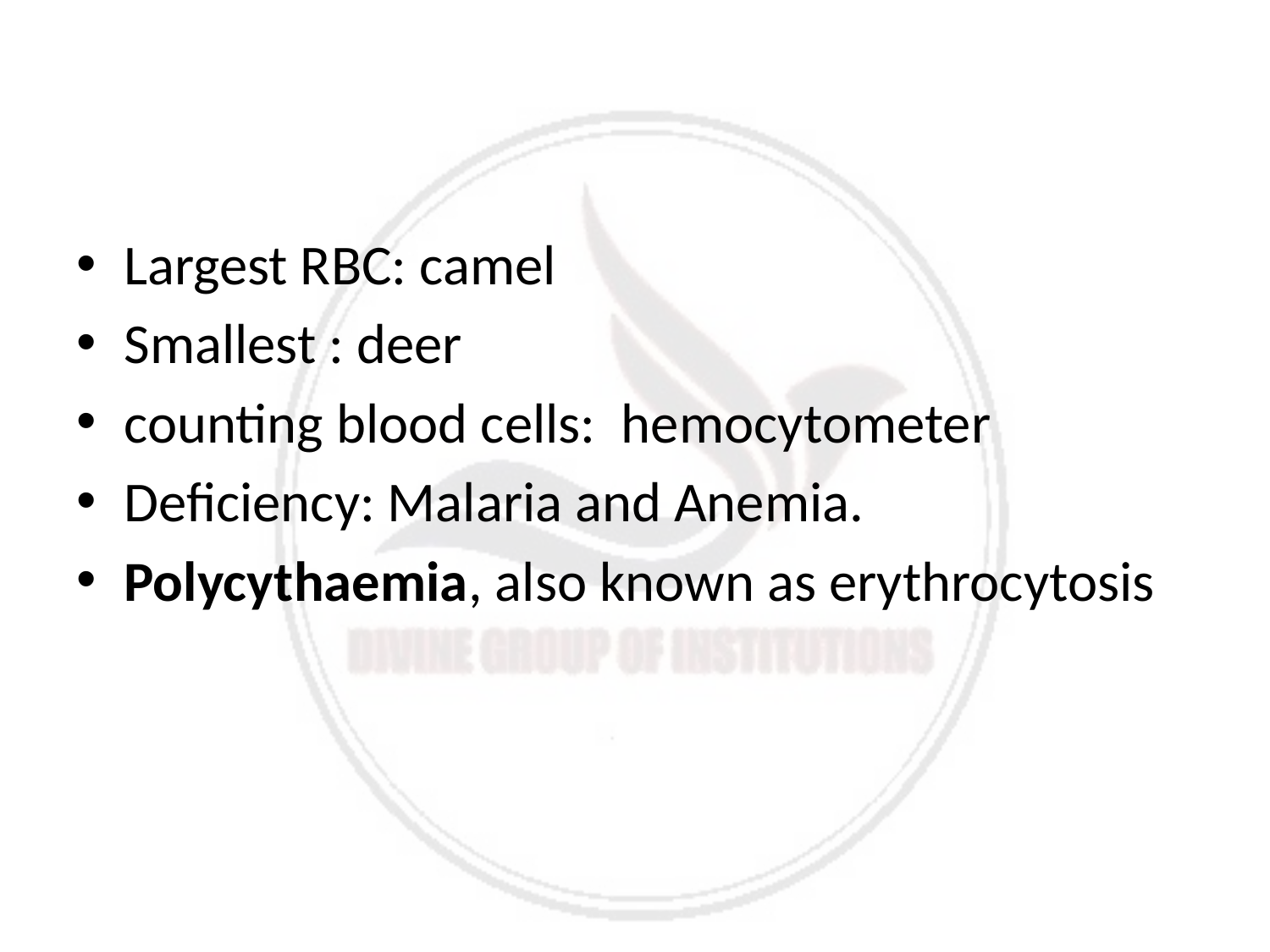

#
Largest RBC: camel
Smallest : deer
counting blood cells:  hemocytometer
Deficiency: Malaria and Anemia.
Polycythaemia, also known as erythrocytosis